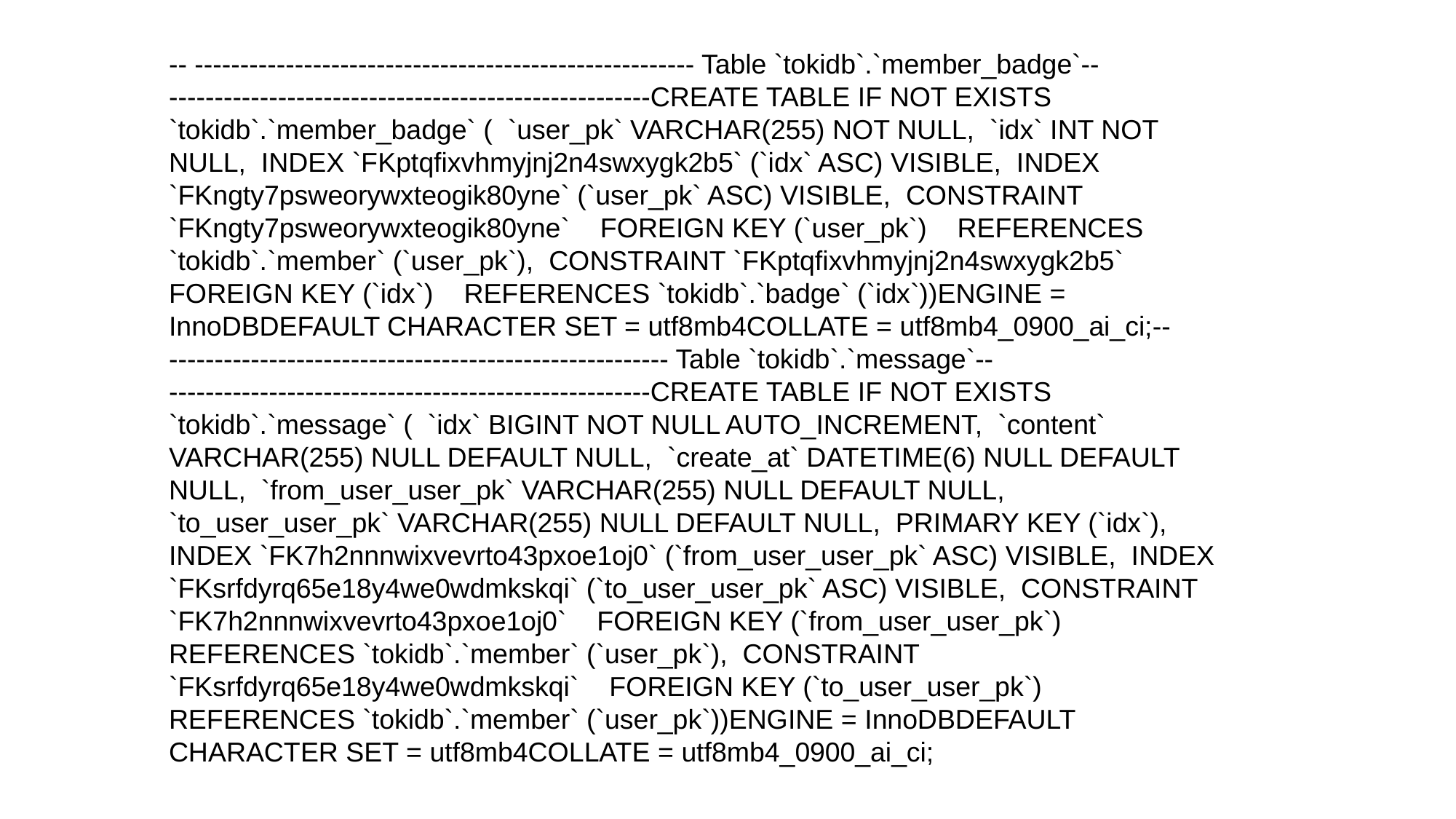

-- ------------------------------------------------------- Table `tokidb`.`member_badge`-- -----------------------------------------------------CREATE TABLE IF NOT EXISTS `tokidb`.`member_badge` (  `user_pk` VARCHAR(255) NOT NULL,  `idx` INT NOT NULL,  INDEX `FKptqfixvhmyjnj2n4swxygk2b5` (`idx` ASC) VISIBLE,  INDEX `FKngty7psweorywxteogik80yne` (`user_pk` ASC) VISIBLE,  CONSTRAINT `FKngty7psweorywxteogik80yne`    FOREIGN KEY (`user_pk`)    REFERENCES `tokidb`.`member` (`user_pk`),  CONSTRAINT `FKptqfixvhmyjnj2n4swxygk2b5`    FOREIGN KEY (`idx`)    REFERENCES `tokidb`.`badge` (`idx`))ENGINE = InnoDBDEFAULT CHARACTER SET = utf8mb4COLLATE = utf8mb4_0900_ai_ci;-- ------------------------------------------------------- Table `tokidb`.`message`-- -----------------------------------------------------CREATE TABLE IF NOT EXISTS `tokidb`.`message` (  `idx` BIGINT NOT NULL AUTO_INCREMENT,  `content` VARCHAR(255) NULL DEFAULT NULL,  `create_at` DATETIME(6) NULL DEFAULT NULL,  `from_user_user_pk` VARCHAR(255) NULL DEFAULT NULL,  `to_user_user_pk` VARCHAR(255) NULL DEFAULT NULL,  PRIMARY KEY (`idx`),  INDEX `FK7h2nnnwixvevrto43pxoe1oj0` (`from_user_user_pk` ASC) VISIBLE,  INDEX `FKsrfdyrq65e18y4we0wdmkskqi` (`to_user_user_pk` ASC) VISIBLE,  CONSTRAINT `FK7h2nnnwixvevrto43pxoe1oj0`    FOREIGN KEY (`from_user_user_pk`)    REFERENCES `tokidb`.`member` (`user_pk`),  CONSTRAINT `FKsrfdyrq65e18y4we0wdmkskqi`    FOREIGN KEY (`to_user_user_pk`)    REFERENCES `tokidb`.`member` (`user_pk`))ENGINE = InnoDBDEFAULT CHARACTER SET = utf8mb4COLLATE = utf8mb4_0900_ai_ci;